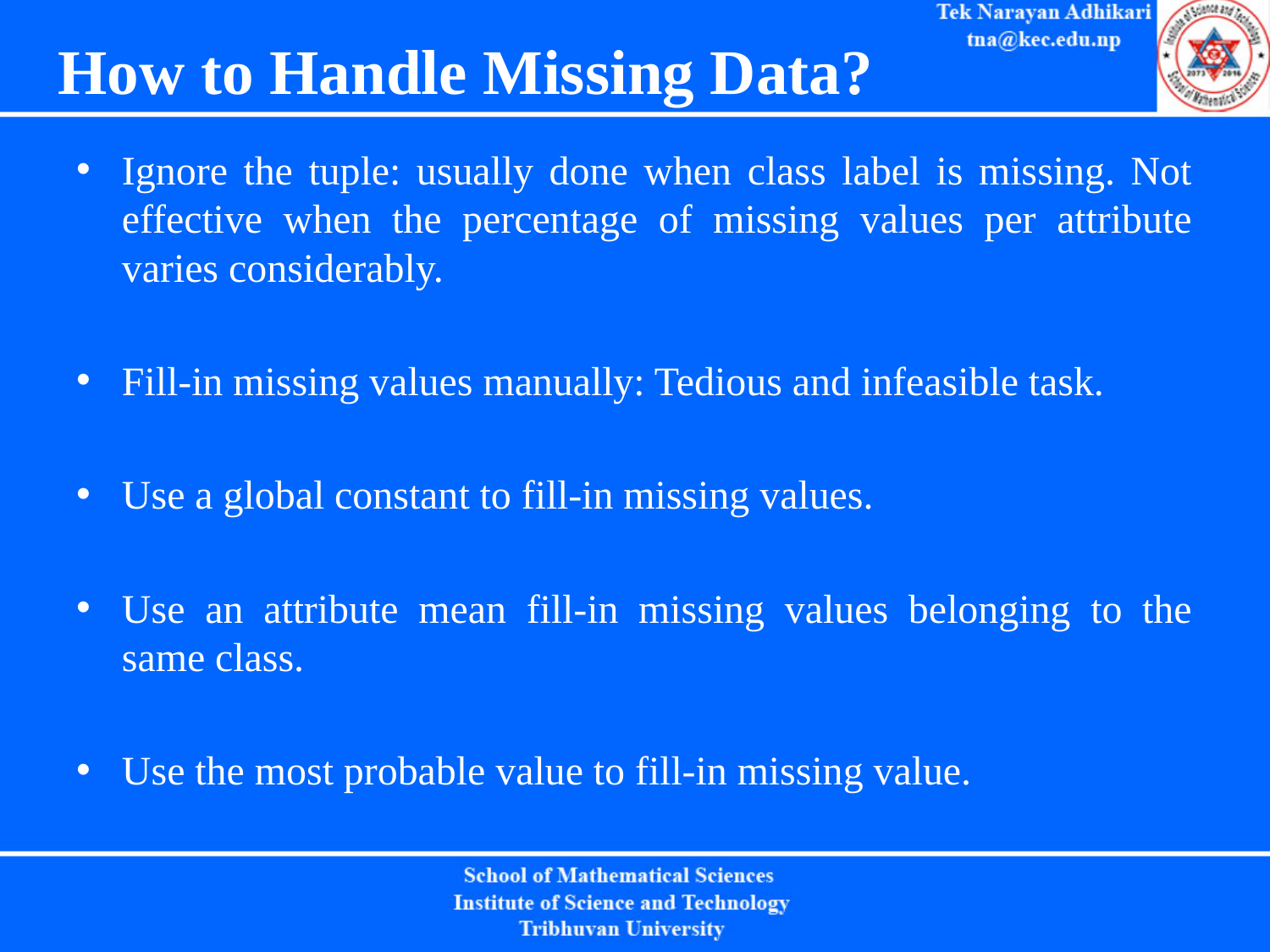

# How to Handle Missing Data?
Ignore the tuple: usually done when class label is missing. Not effective when the percentage of missing values per attribute varies considerably.

Fill-in missing values manually: Tedious and infeasible task.

Use a global constant to fill-in missing values.

Use an attribute mean fill-in missing values belonging to the same class.

Use the most probable value to fill-in missing value.